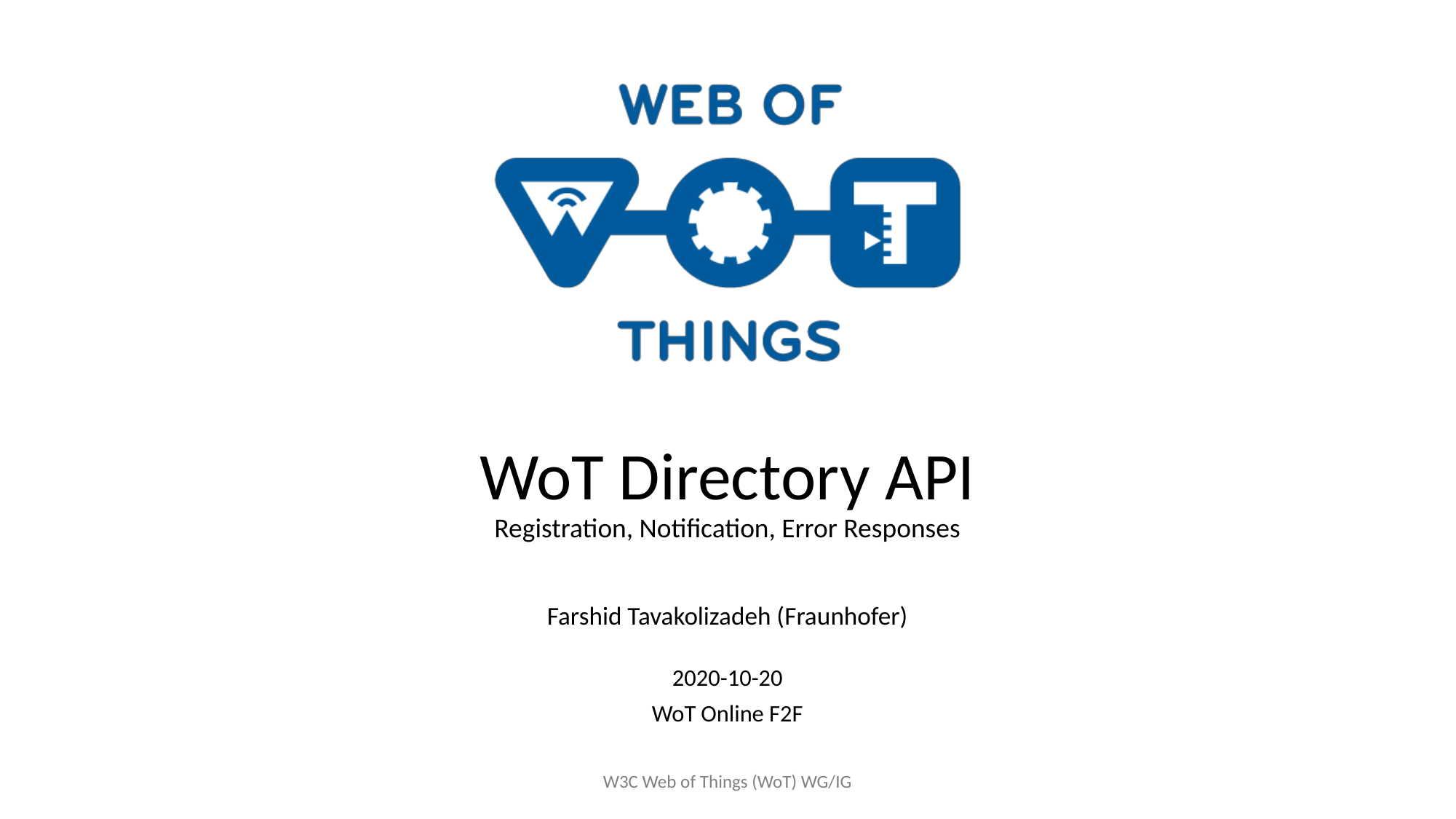

# WoT Directory API Registration, Notification, Error Responses
Farshid Tavakolizadeh (Fraunhofer)
2020-10-20
WoT Online F2F
W3C Web of Things (WoT) WG/IG